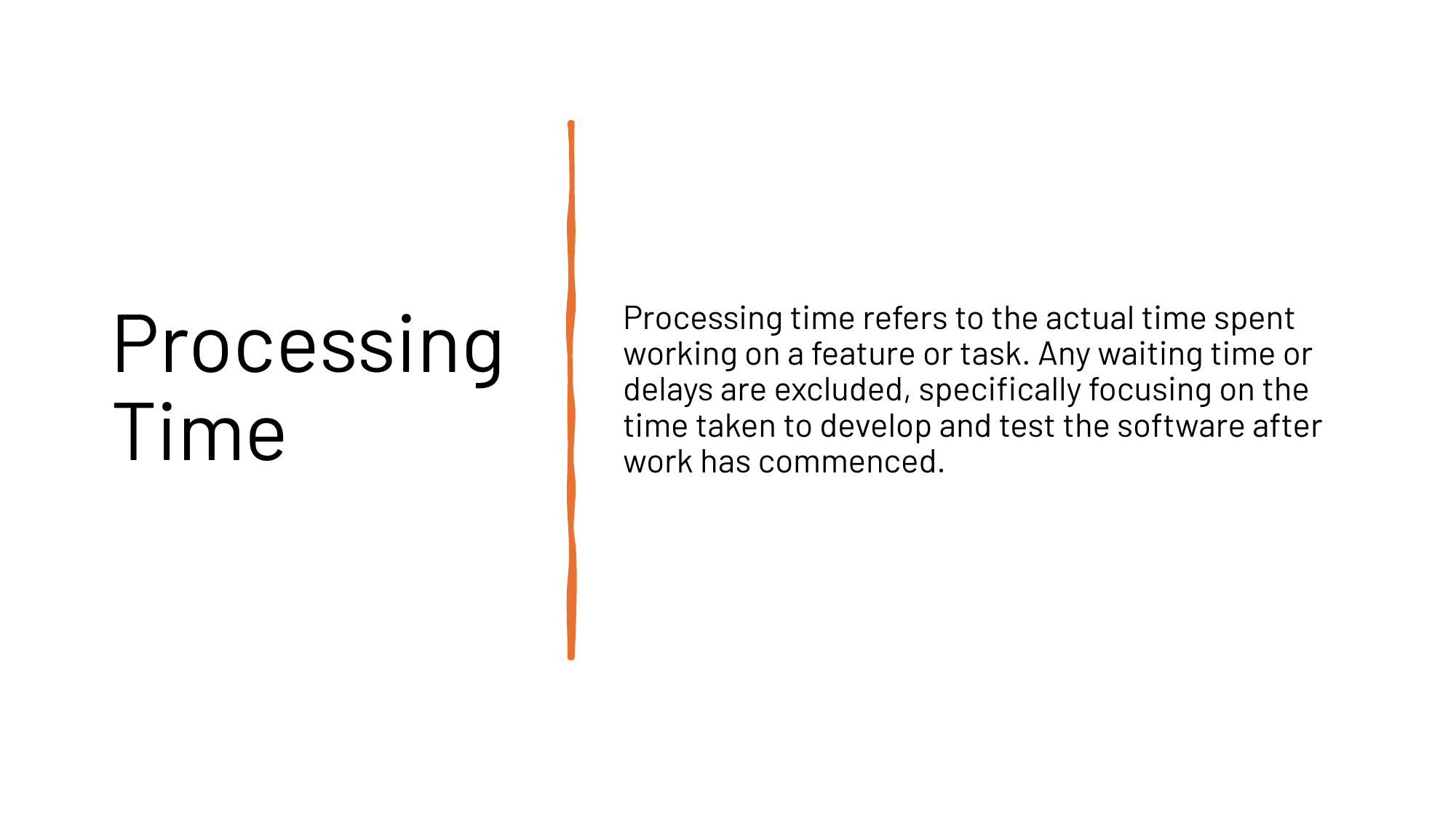

# Processing Time
Processing time refers to the actual time spent working on a feature or task. Any waiting time or delays are excluded, specifically focusing on the time taken to develop and test the software after work has commenced.